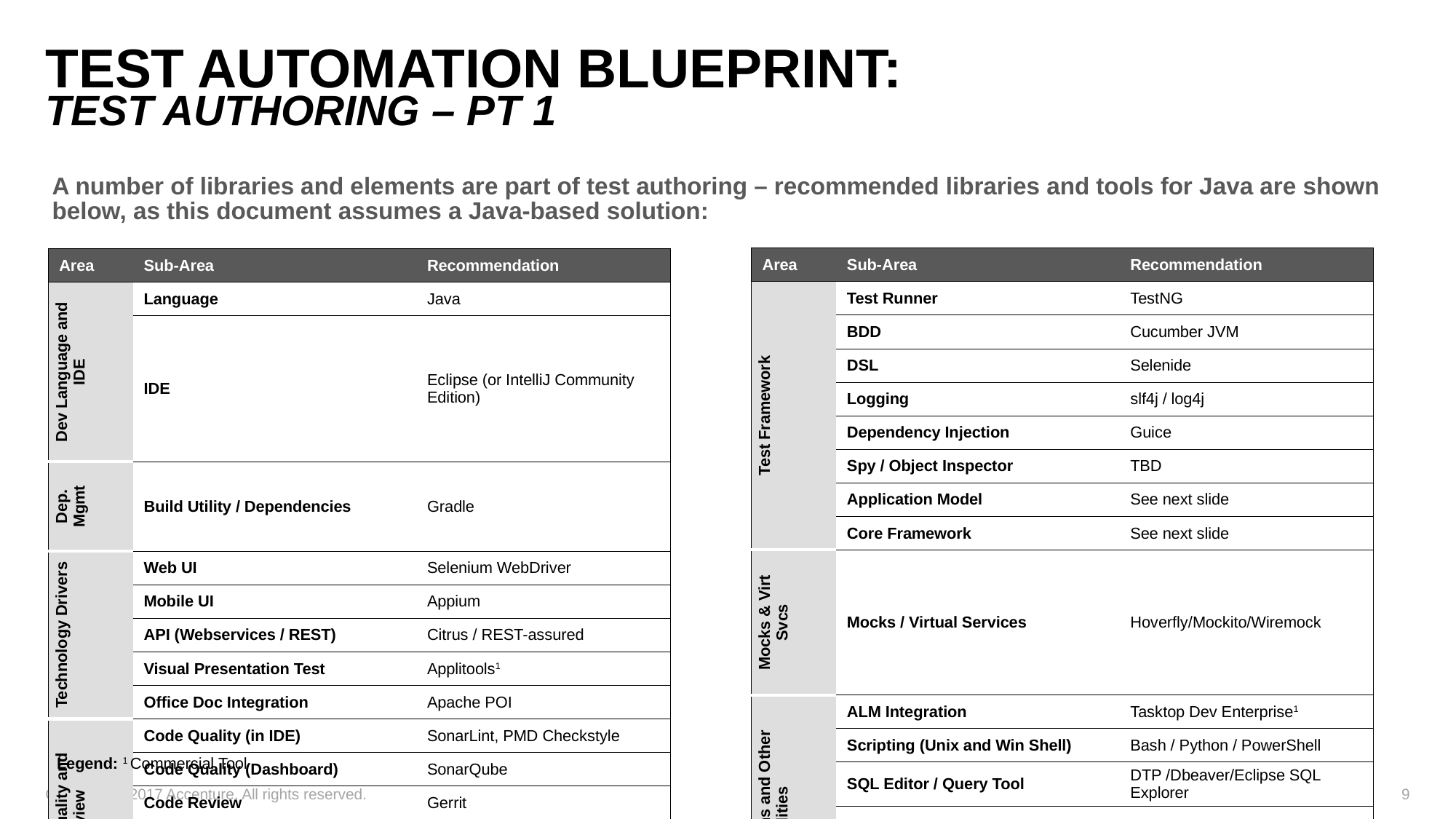

# Test Automation Blueprint: Test authoring – Pt 1
A number of libraries and elements are part of test authoring – recommended libraries and tools for Java are shown below, as this document assumes a Java-based solution:
| Area | Sub-Area | Recommendation |
| --- | --- | --- |
| Test Framework | Test Runner | TestNG |
|  | BDD | Cucumber JVM |
|  | DSL | Selenide |
|  | Logging | slf4j / log4j |
|  | Dependency Injection | Guice |
|  | Spy / Object Inspector | TBD |
|  | Application Model | See next slide |
|  | Core Framework | See next slide |
| Mocks & Virt Svcs | Mocks / Virtual Services | Hoverfly/Mockito/Wiremock |
| Integrations and Other Utilities | ALM Integration | Tasktop Dev Enterprise1 |
|  | Scripting (Unix and Win Shell) | Bash / Python / PowerShell |
|  | SQL Editor / Query Tool | DTP /Dbeaver/Eclipse SQL Explorer |
|  | Documentation Publishing | Relish1/Pickles/features2html |
| Area | Sub-Area | Recommendation |
| --- | --- | --- |
| Dev Language and IDE | Language | Java |
|  | IDE | Eclipse (or IntelliJ Community Edition) |
| Dep. Mgmt | Build Utility / Dependencies | Gradle |
| Technology Drivers | Web UI | Selenium WebDriver |
|  | Mobile UI | Appium |
|  | API (Webservices / REST) | Citrus / REST-assured |
|  | Visual Presentation Test | Applitools1 |
|  | Office Doc Integration | Apache POI |
| Code Quality and Review | Code Quality (in IDE) | SonarLint, PMD Checkstyle |
|  | Code Quality (Dashboard) | SonarQube |
|  | Code Review | Gerrit |
|  | Security Scan (of Dev Code) | AppScan1/Fortify1/wsaf |
Legend: 1 Commercial Tool
Copyright © 2017 Accenture. All rights reserved.
9